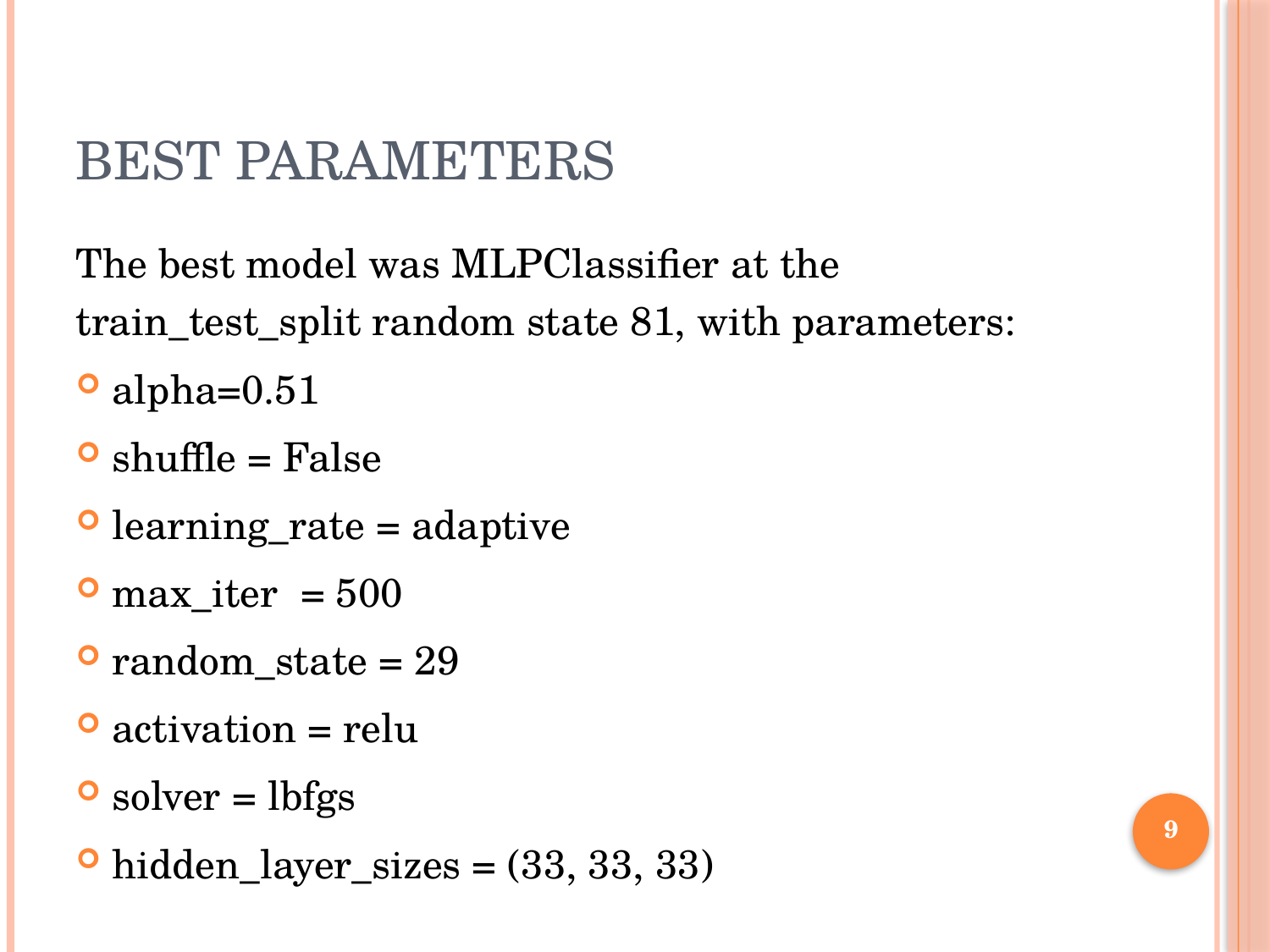

# Best Parameters
The best model was MLPClassifier at the train_test_split random state 81, with parameters:
alpha=0.51
shuffle = False
learning_rate = adaptive
max_iter  = 500
random_state = 29
activation = relu
solver = lbfgs
hidden_layer_sizes = (33, 33, 33)
9